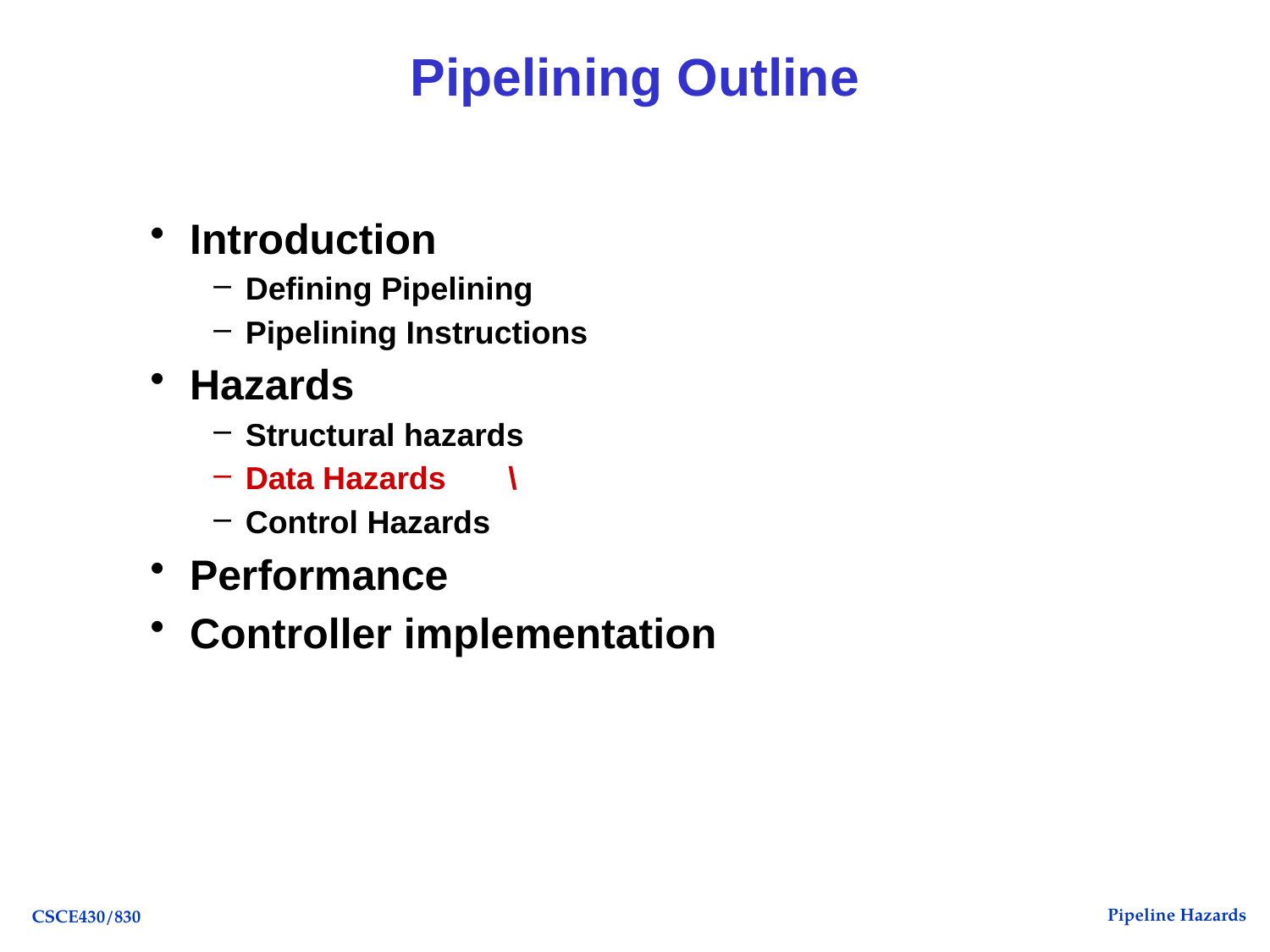

# Pipelining Outline
Introduction
Defining Pipelining
Pipelining Instructions
Hazards
Structural hazards
Data Hazards	 \
Control Hazards
Performance
Controller implementation